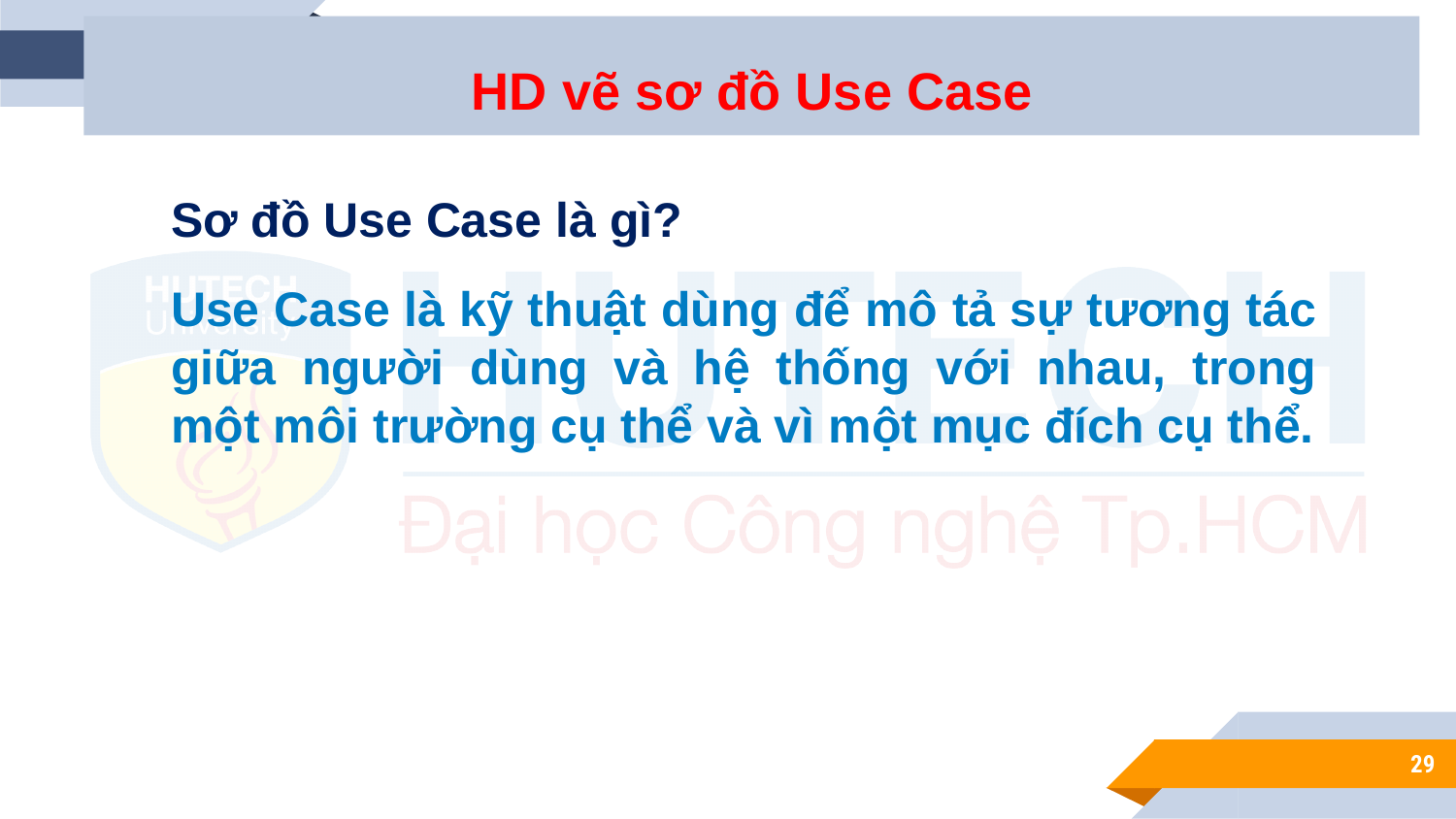

HD vẽ sơ đồ Use Case
Sơ đồ Use Case là gì?
Use Case là kỹ thuật dùng để mô tả sự tương tác giữa người dùng và hệ thống với nhau, trong một môi trường cụ thể và vì một mục đích cụ thể.
29